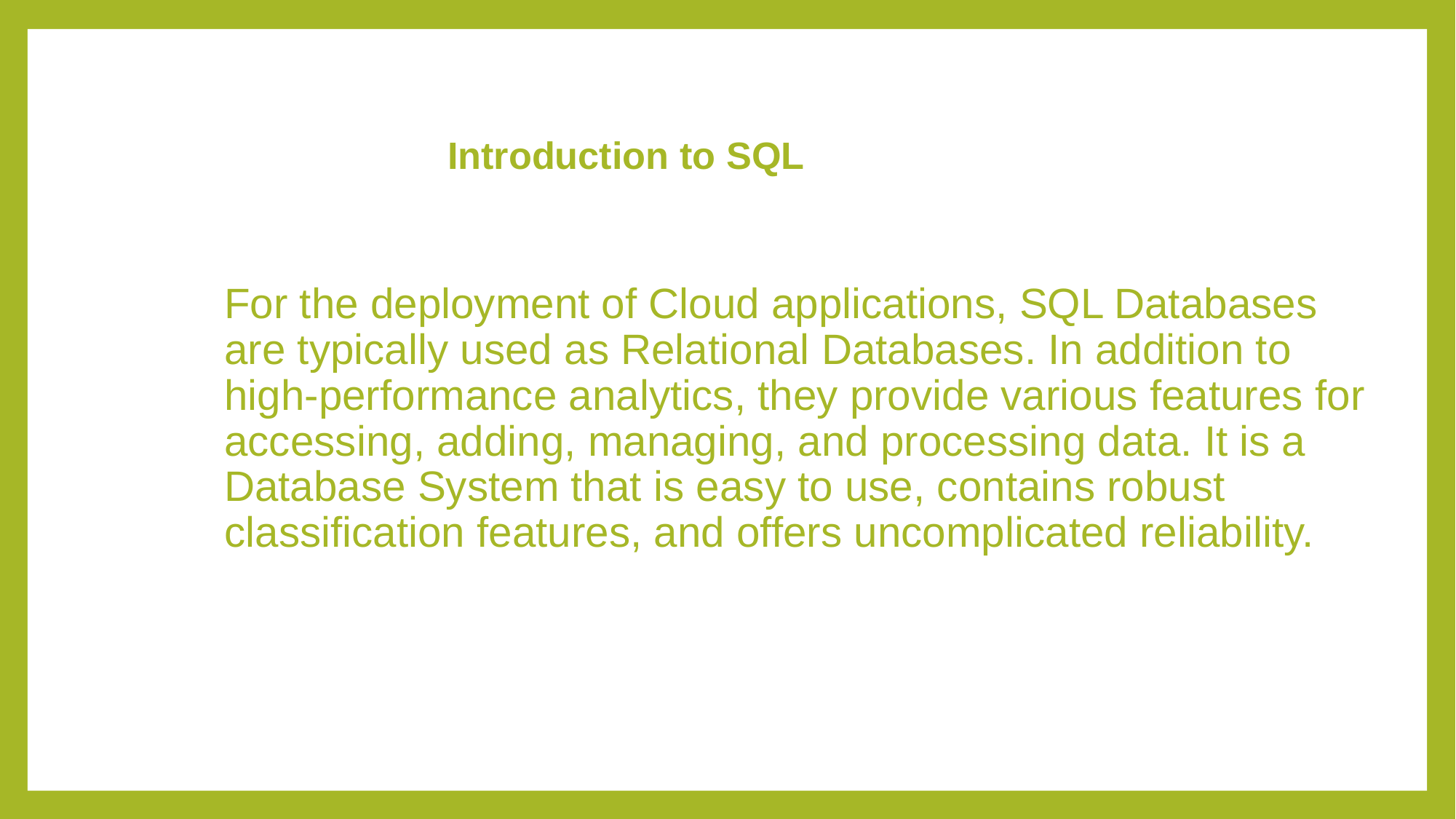

# Introduction to SQL
For the deployment of Cloud applications, SQL Databases are typically used as Relational Databases. In addition to high-performance analytics, they provide various features for accessing, adding, managing, and processing data. It is a Database System that is easy to use, contains robust classification features, and offers uncomplicated reliability.